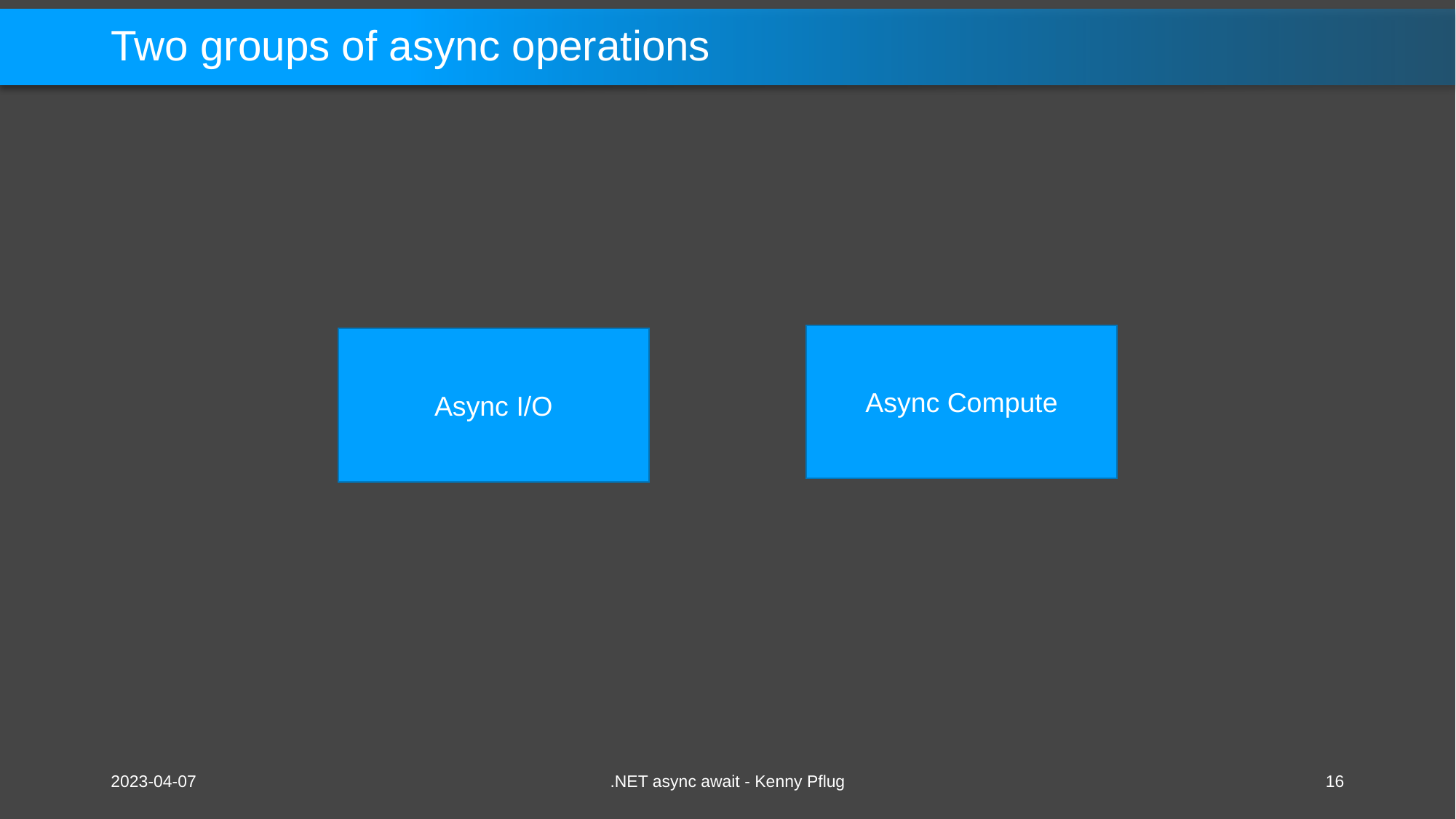

# Two groups of async operations
Async Compute
Async I/O
2023-04-07
.NET async await - Kenny Pflug
16